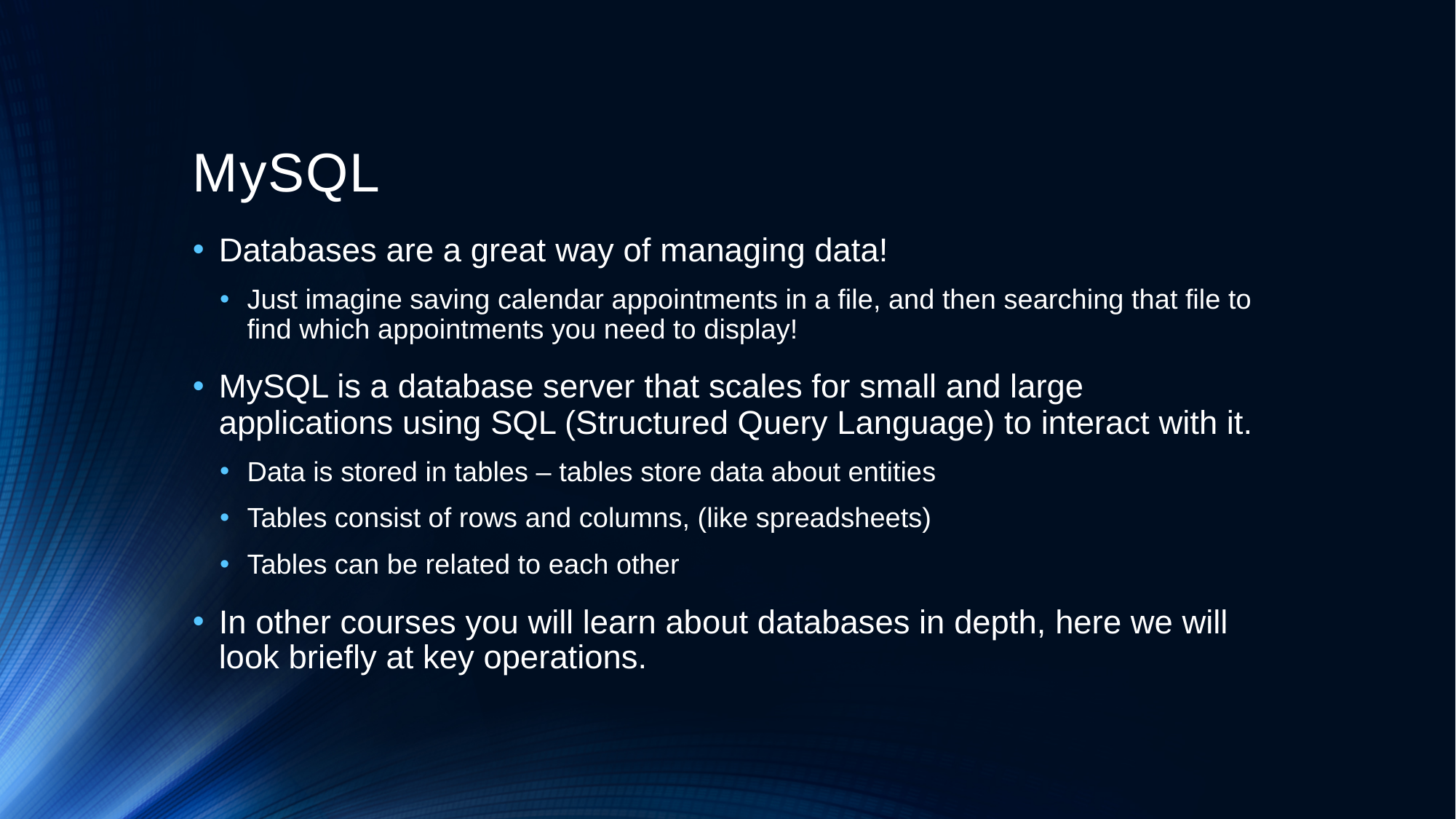

# MySQL
Databases are a great way of managing data!
Just imagine saving calendar appointments in a file, and then searching that file to find which appointments you need to display!
MySQL is a database server that scales for small and large applications using SQL (Structured Query Language) to interact with it.
Data is stored in tables – tables store data about entities
Tables consist of rows and columns, (like spreadsheets)
Tables can be related to each other
In other courses you will learn about databases in depth, here we will look briefly at key operations.